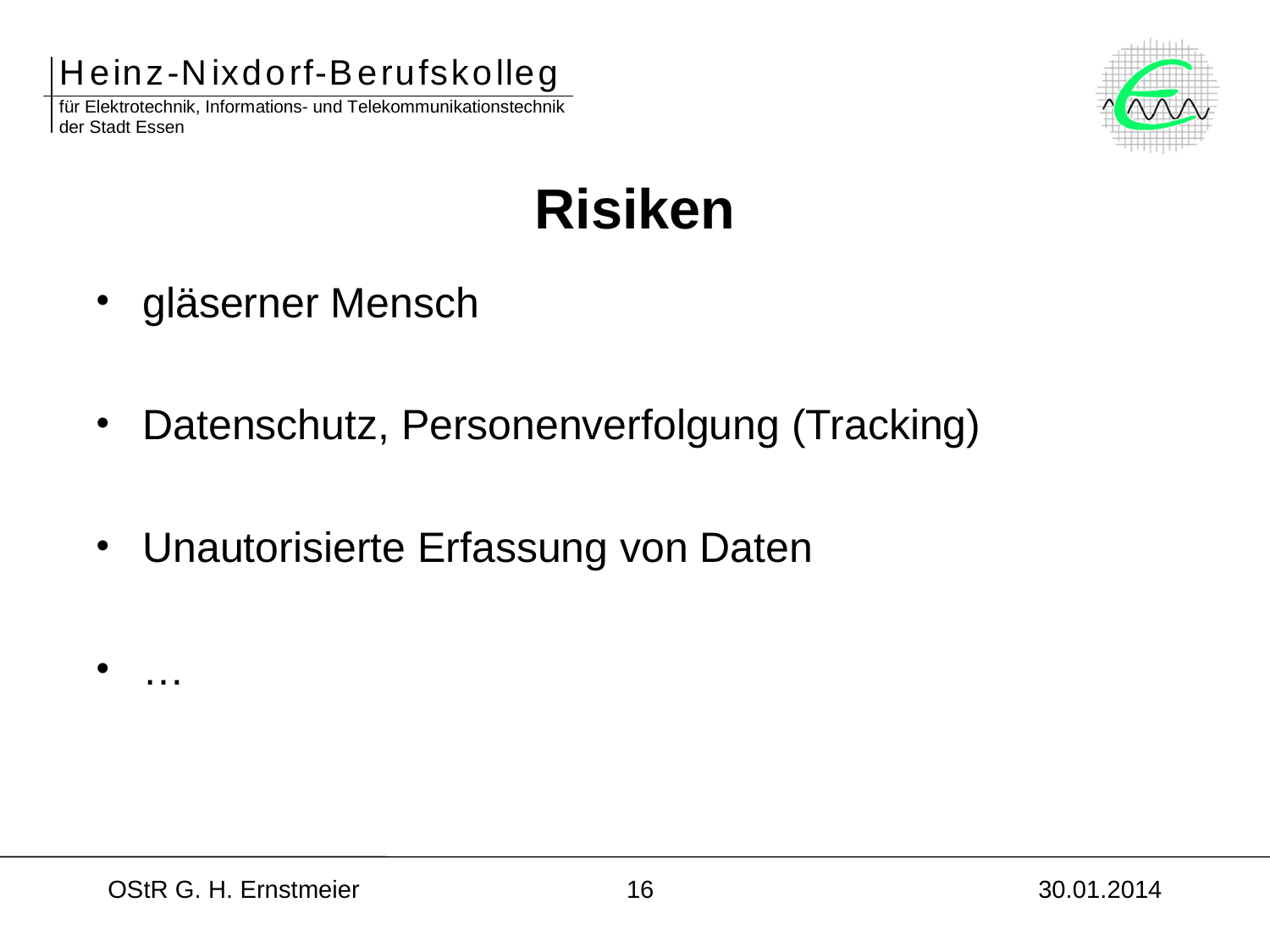

# Risiken
gläserner Mensch

Datenschutz, Personenverfolgung (Tracking)

Unautorisierte Erfassung von Daten

…

OStR G. H. Ernstmeier
16
30.01.2014